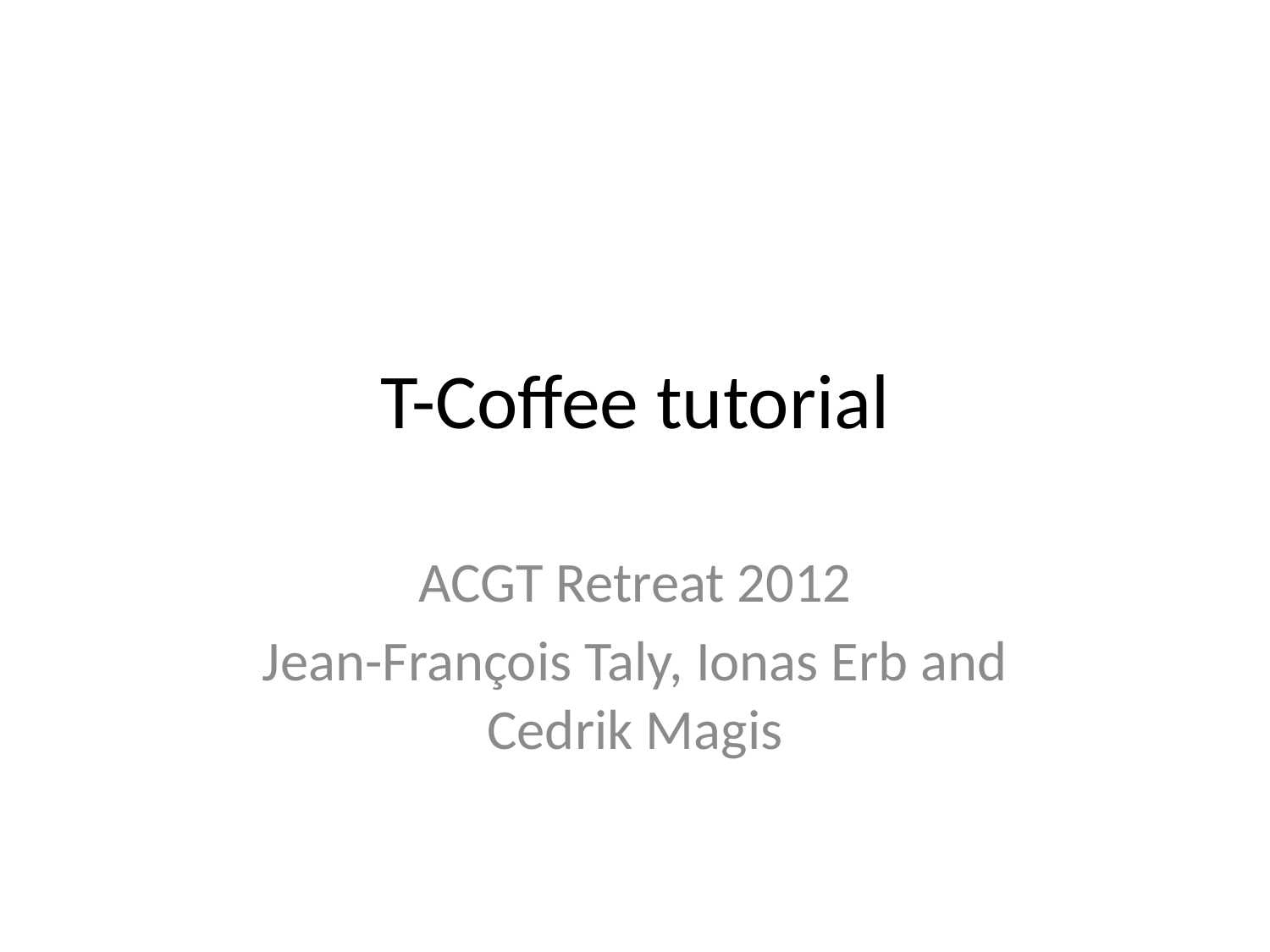

# T-Coffee tutorial
ACGT Retreat 2012
Jean-François Taly, Ionas Erb and Cedrik Magis